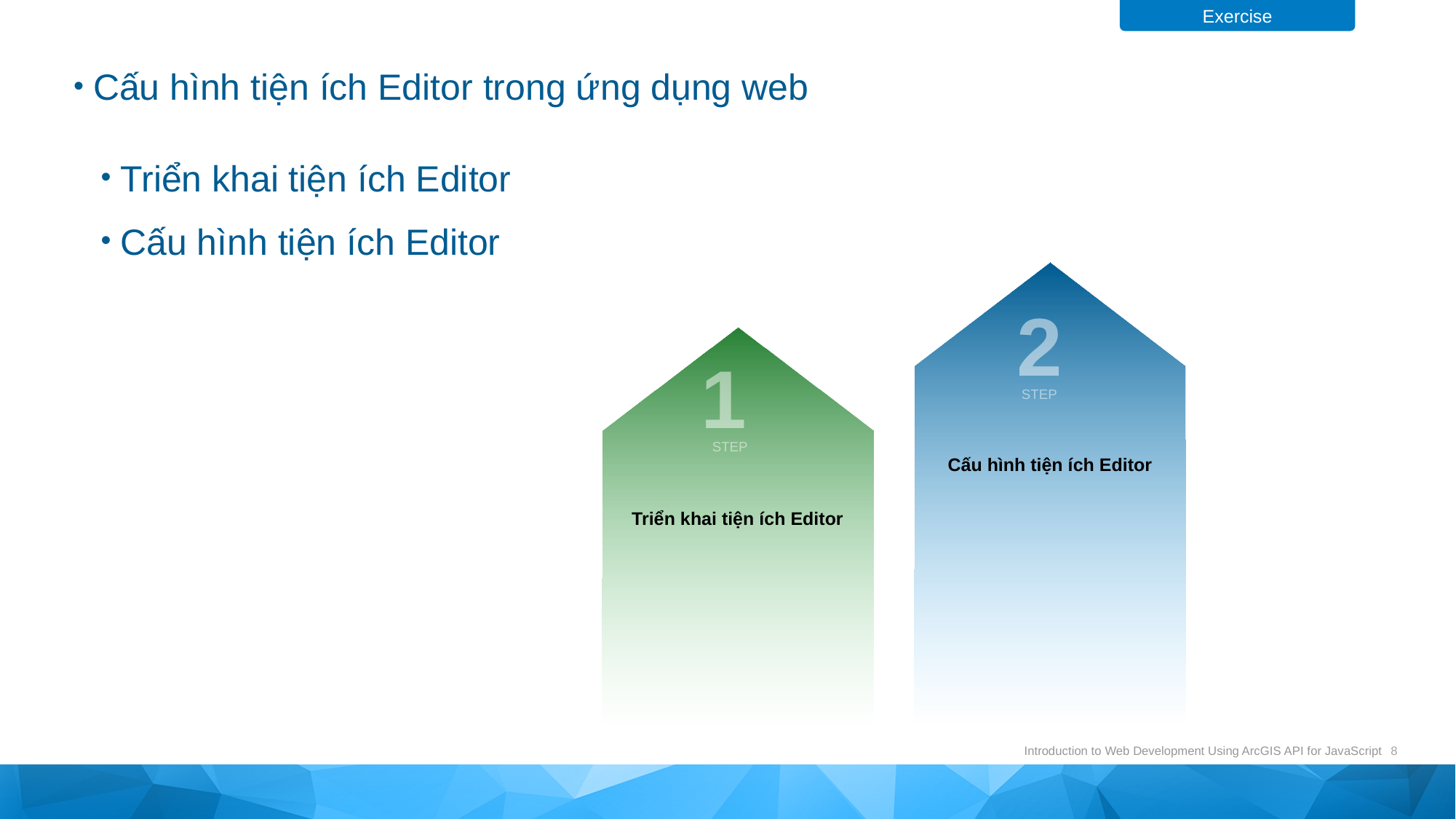

Cấu hình tiện ích Editor trong ứng dụng web
Triển khai tiện ích Editor
Cấu hình tiện ích Editor

Cấu hình tiện ích Editor
2
STEP

Triển khai tiện ích Editor
1
STEP